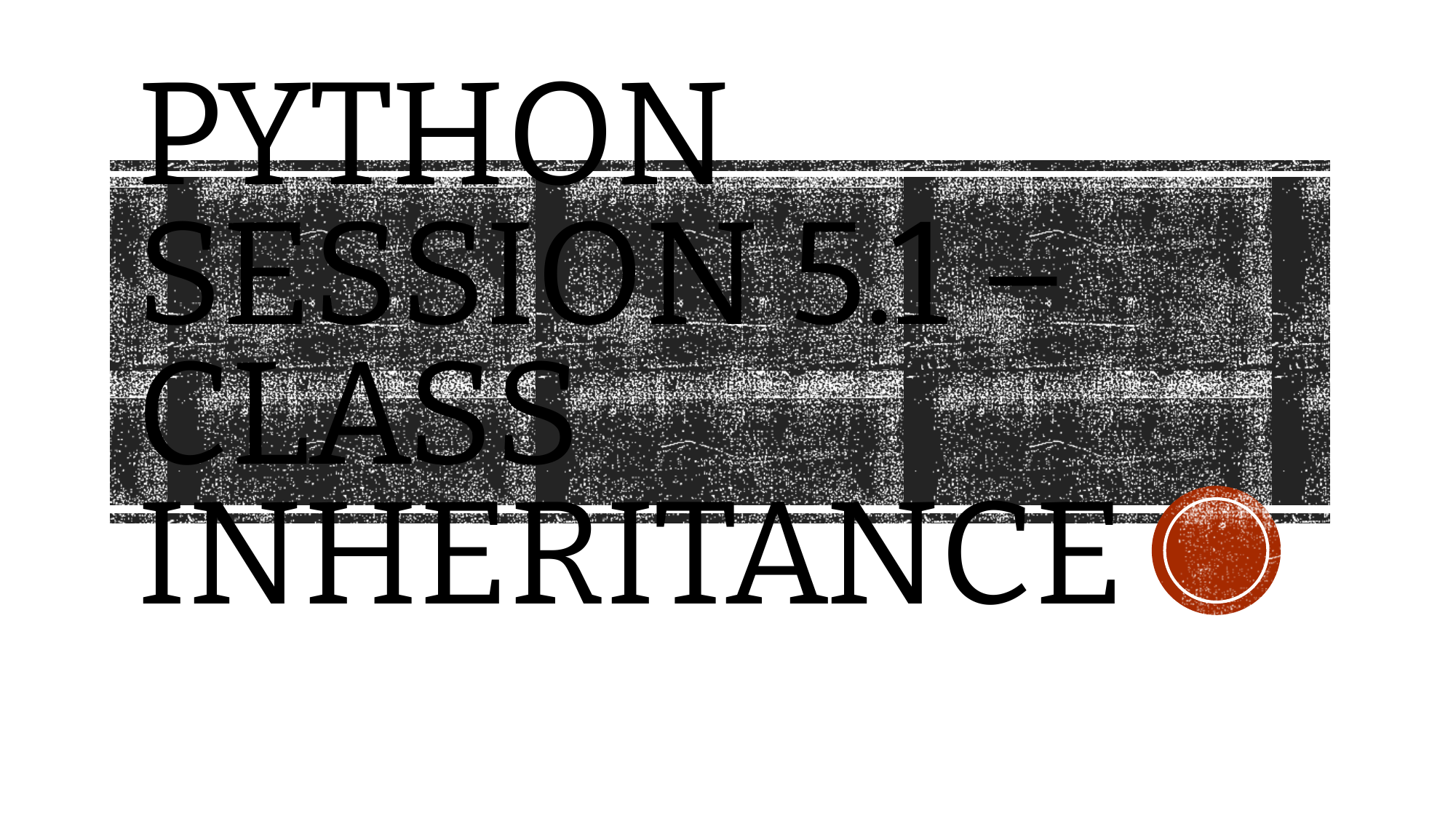

# Python Session 5.1 – Class iNHERITANCE